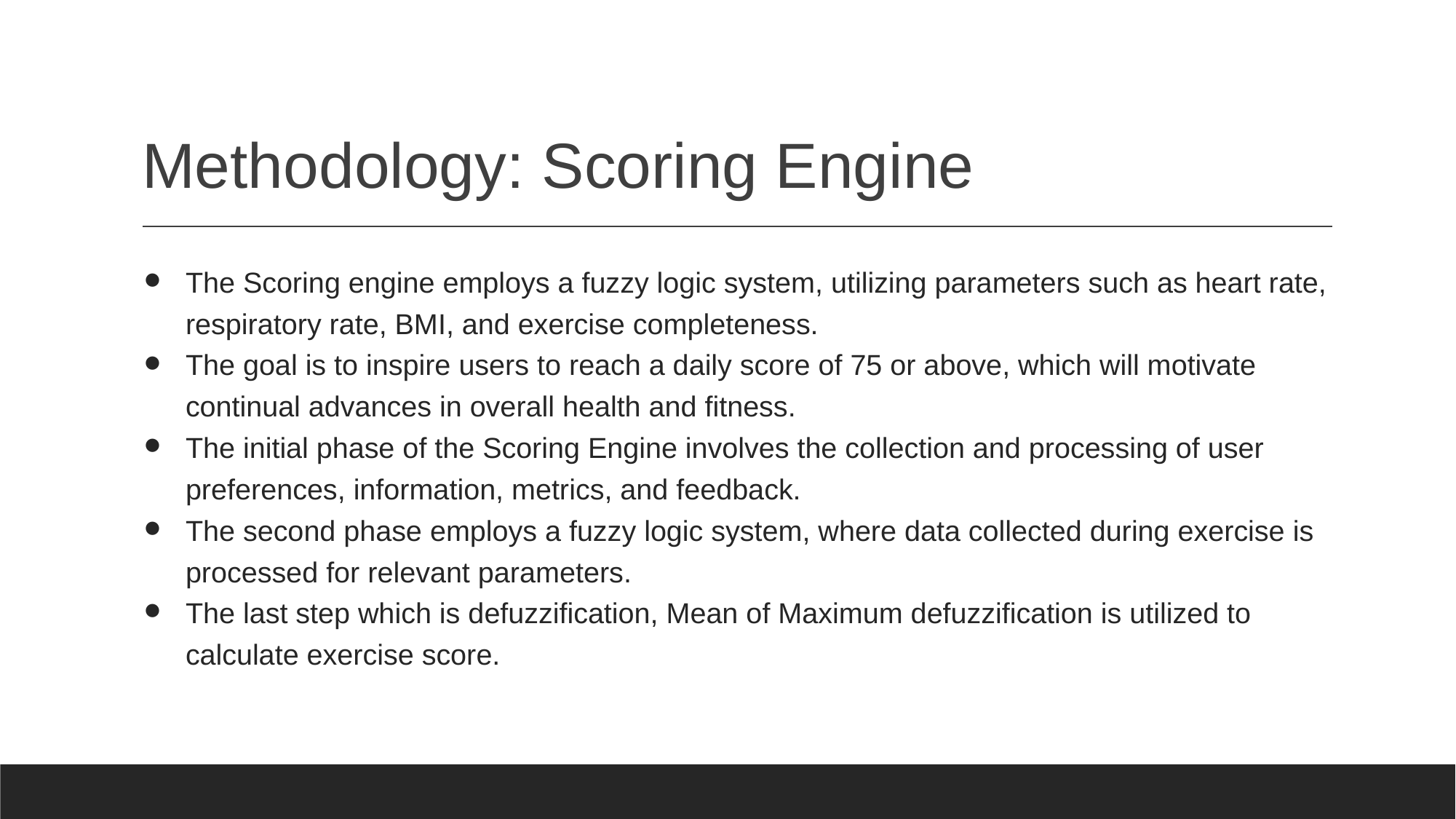

# Methodology: Scoring Engine
The Scoring engine employs a fuzzy logic system, utilizing parameters such as heart rate, respiratory rate, BMI, and exercise completeness.
The goal is to inspire users to reach a daily score of 75 or above, which will motivate continual advances in overall health and fitness.
The initial phase of the Scoring Engine involves the collection and processing of user preferences, information, metrics, and feedback.
The second phase employs a fuzzy logic system, where data collected during exercise is processed for relevant parameters.
The last step which is defuzzification, Mean of Maximum defuzzification is utilized to calculate exercise score.